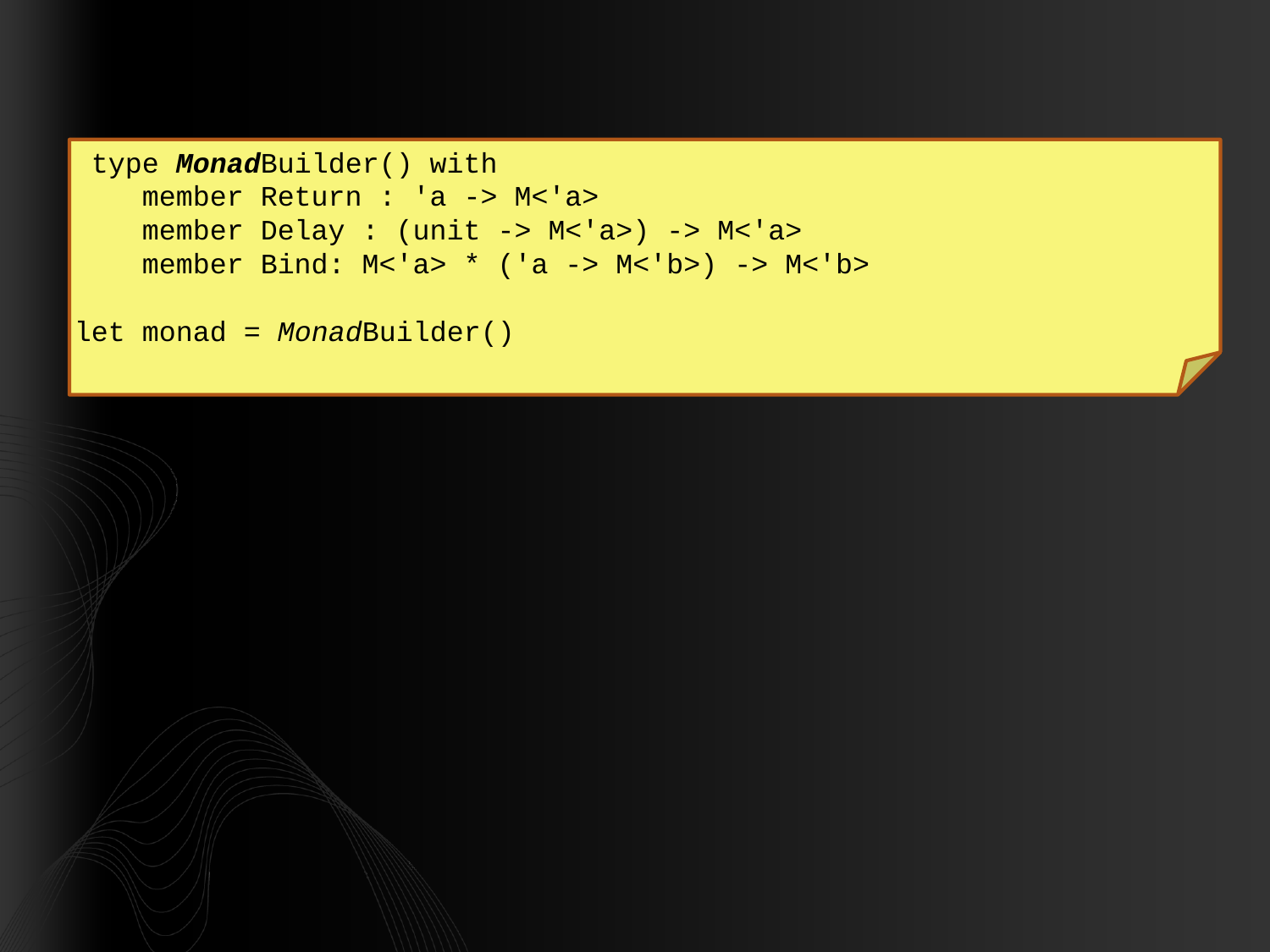

#
 type MonadBuilder() with
    member Return : 'a -> M<'a>
    member Delay : (unit -> M<'a>) -> M<'a>
    member Bind: M<'a> * ('a -> M<'b>) -> M<'b>

let monad = MonadBuilder()